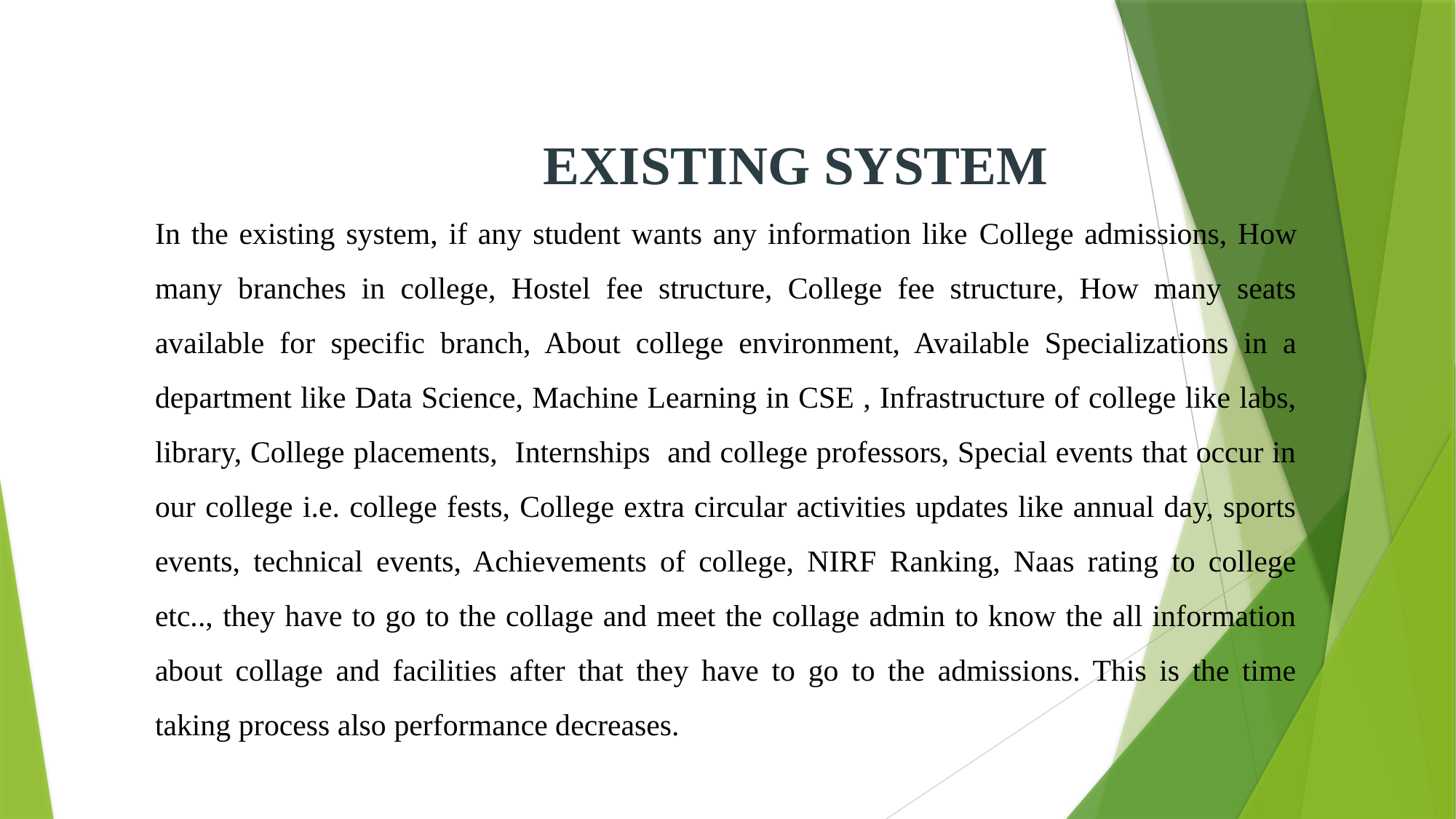

EXISTING SYSTEM
In the existing system, if any student wants any information like College admissions, How many branches in college, Hostel fee structure, College fee structure, How many seats available for specific branch, About college environment, Available Specializations in a department like Data Science, Machine Learning in CSE , Infrastructure of college like labs, library, College placements,  Internships  and college professors, Special events that occur in our college i.e. college fests, College extra circular activities updates like annual day, sports events, technical events, Achievements of college, NIRF Ranking, Naas rating to college etc.., they have to go to the collage and meet the collage admin to know the all information about collage and facilities after that they have to go to the admissions. This is the time taking process also performance decreases.